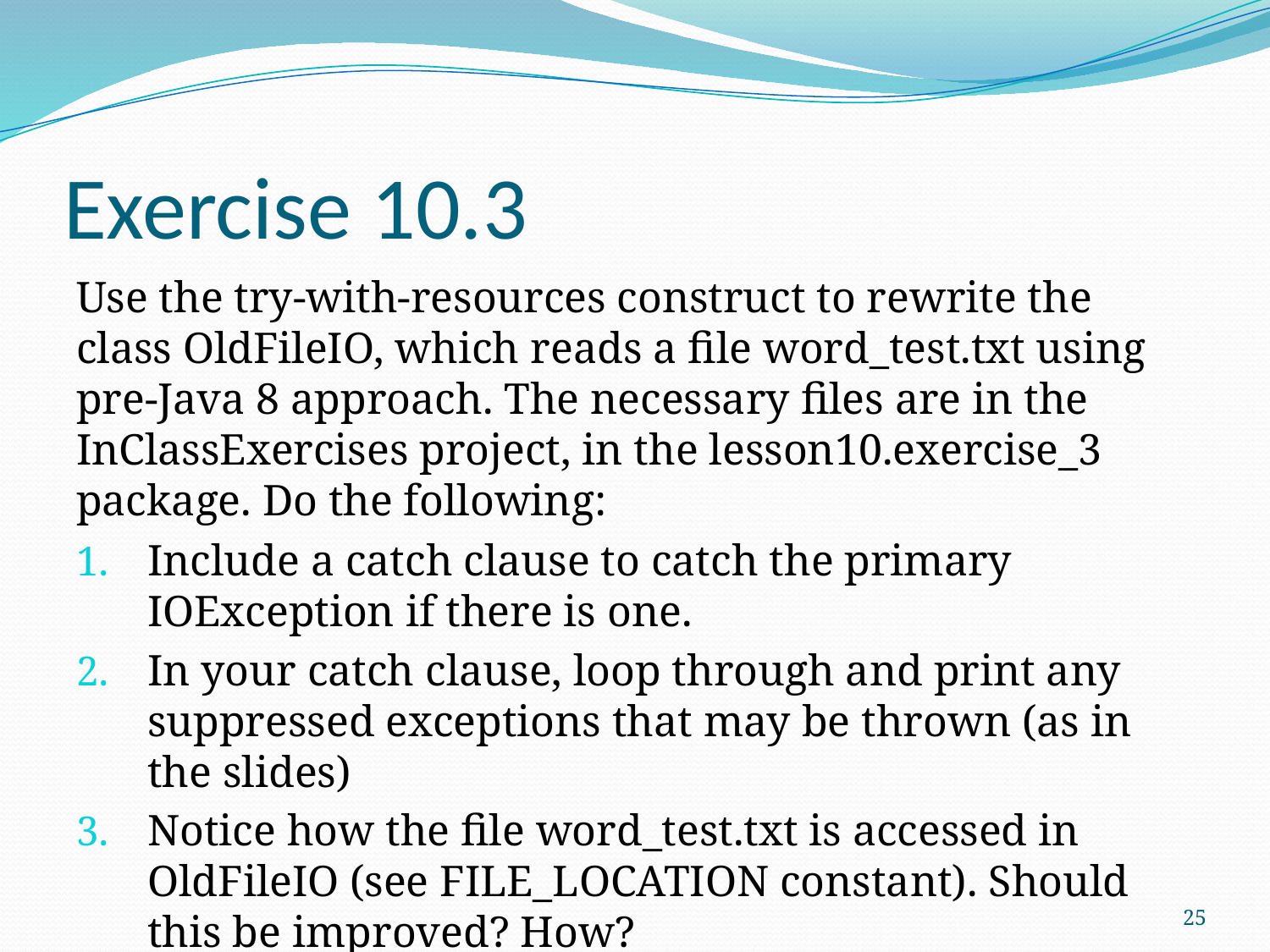

# Exercise 10.3
Use the try-with-resources construct to rewrite the class OldFileIO, which reads a file word_test.txt using pre-Java 8 approach. The necessary files are in the InClassExercises project, in the lesson10.exercise_3 package. Do the following:
Include a catch clause to catch the primary IOException if there is one.
In your catch clause, loop through and print any suppressed exceptions that may be thrown (as in the slides)
Notice how the file word_test.txt is accessed in OldFileIO (see FILE_LOCATION constant). Should this be improved? How?
25